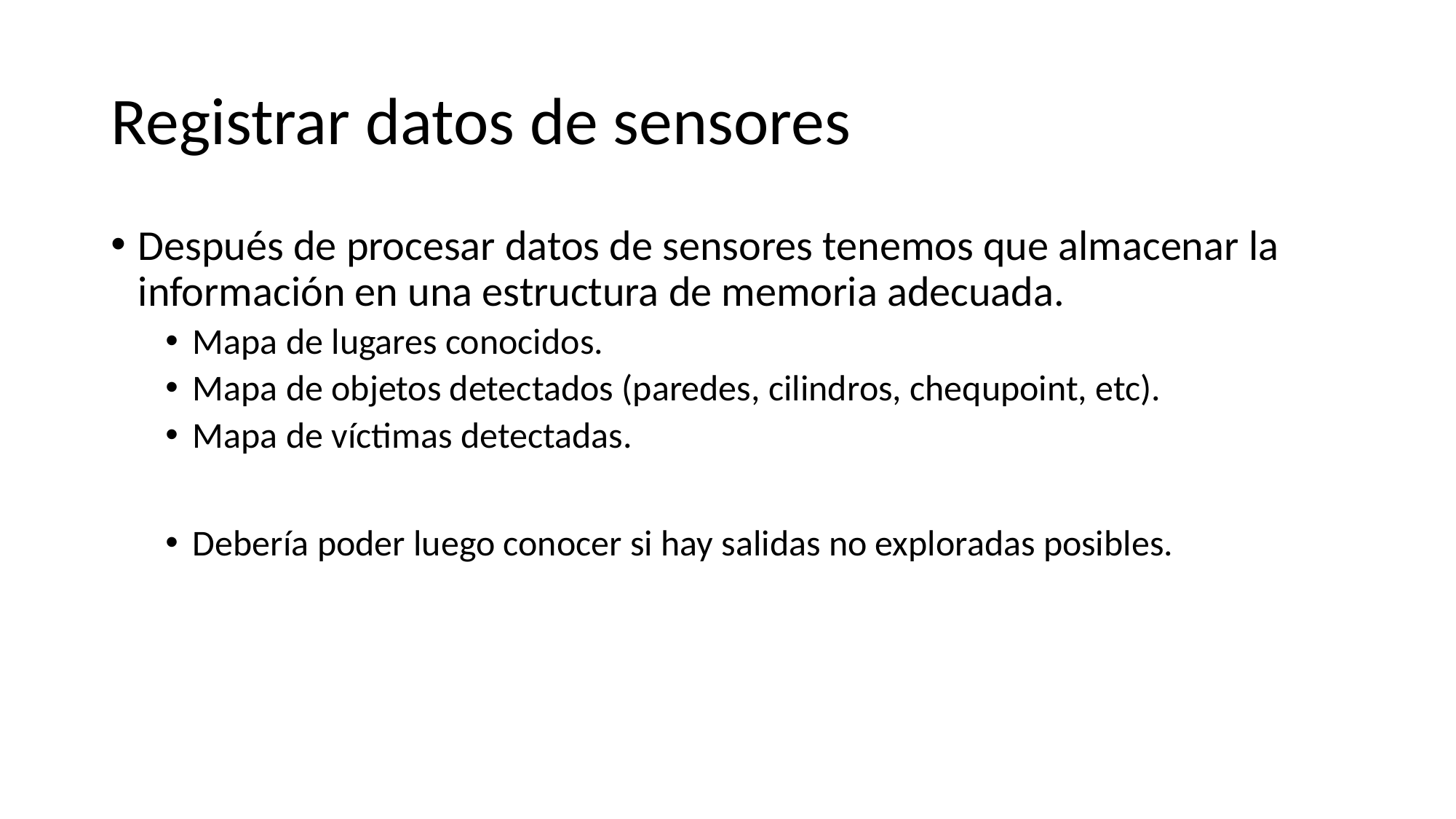

# Registrar datos de sensores
Después de procesar datos de sensores tenemos que almacenar la información en una estructura de memoria adecuada.
Mapa de lugares conocidos.
Mapa de objetos detectados (paredes, cilindros, chequpoint, etc).
Mapa de víctimas detectadas.

Debería poder luego conocer si hay salidas no exploradas posibles.